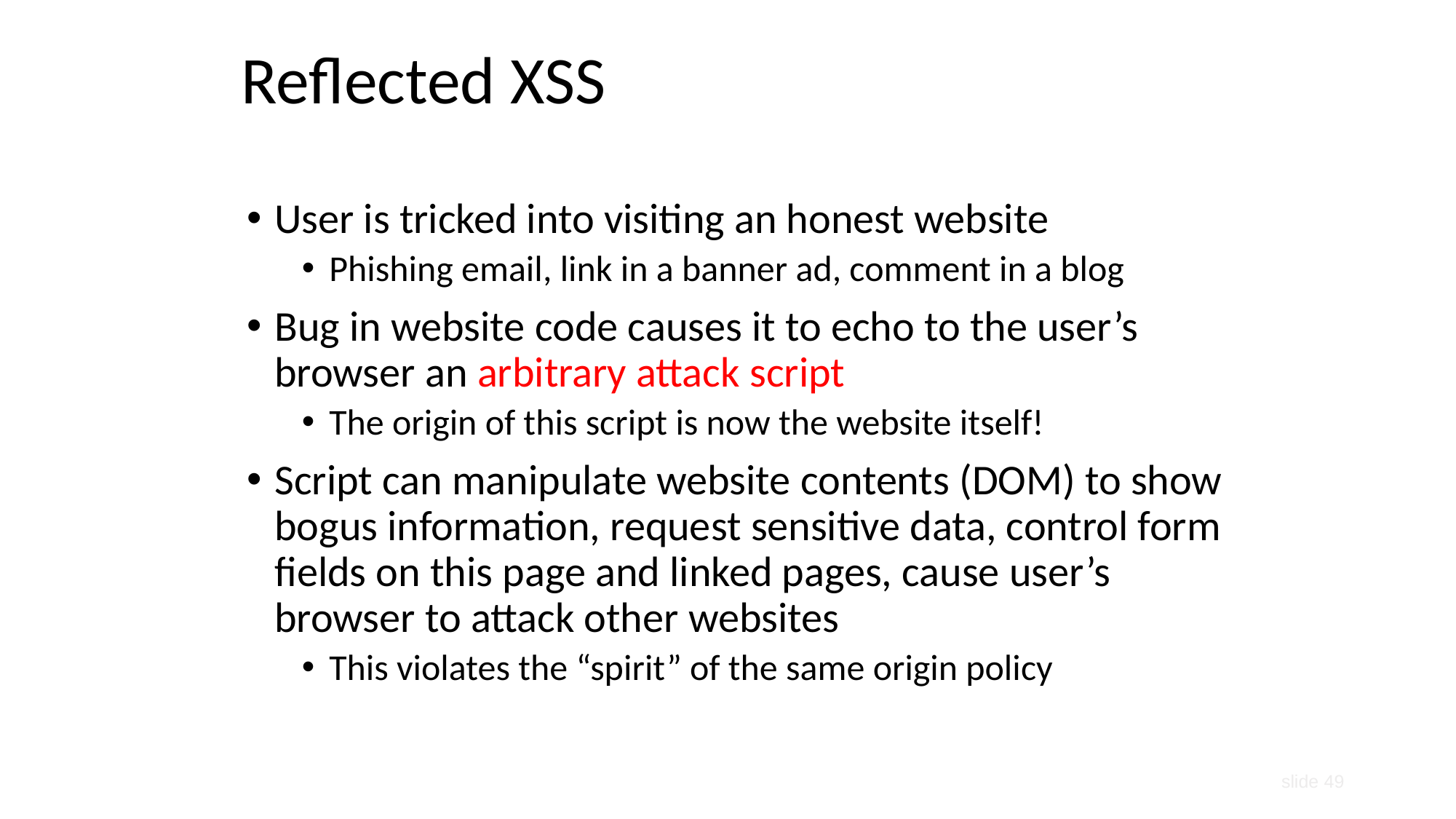

# Reflected XSS
User is tricked into visiting an honest website
Phishing email, link in a banner ad, comment in a blog
Bug in website code causes it to echo to the user’s browser an arbitrary attack script
The origin of this script is now the website itself!
Script can manipulate website contents (DOM) to show bogus information, request sensitive data, control form fields on this page and linked pages, cause user’s browser to attack other websites
This violates the “spirit” of the same origin policy
slide 49